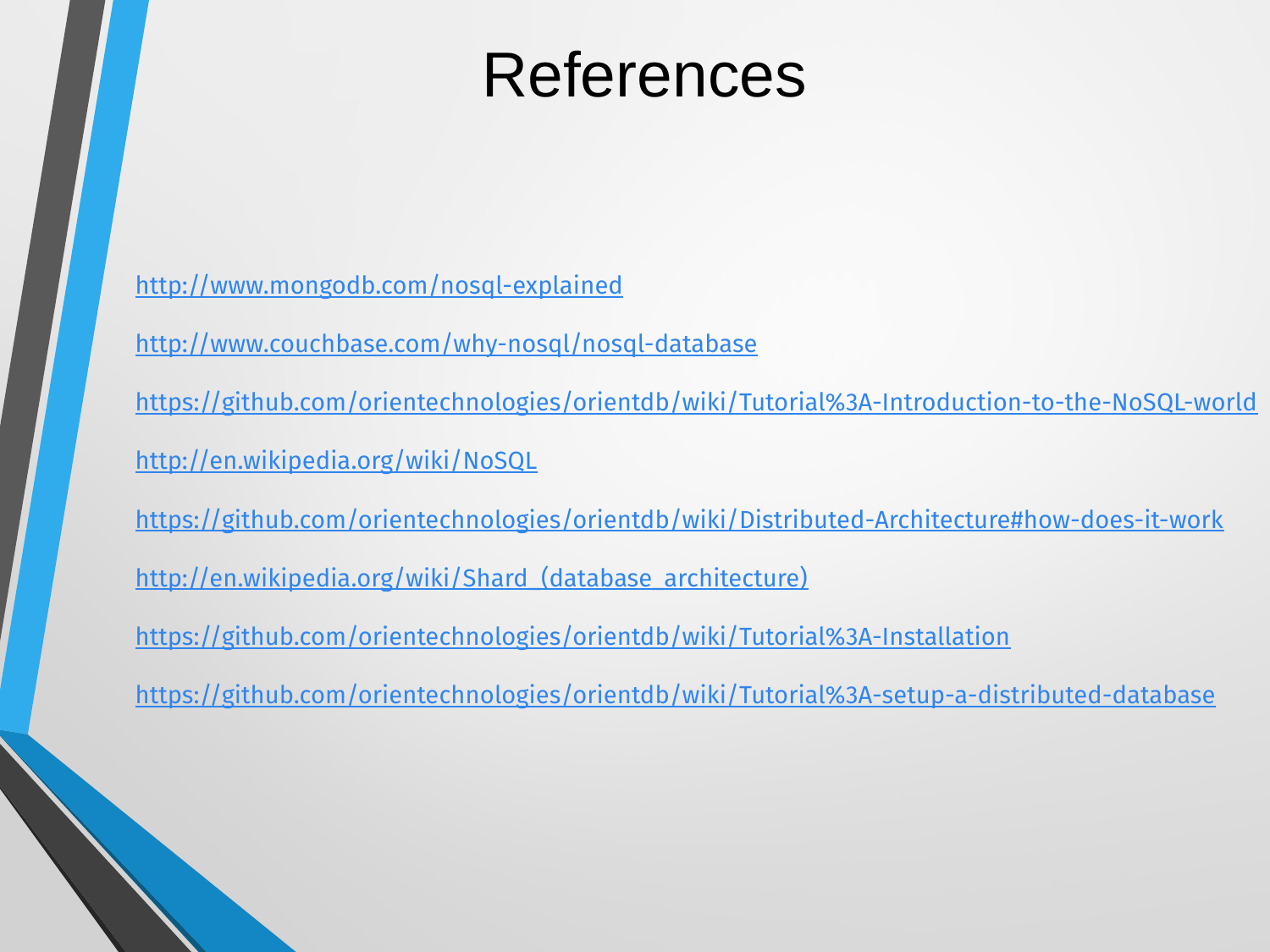

# References
http://www.mongodb.com/nosql-explained
http://www.couchbase.com/why-nosql/nosql-database
https://github.com/orientechnologies/orientdb/wiki/Tutorial%3A-Introduction-to-the-NoSQL-world
http://en.wikipedia.org/wiki/NoSQL
https://github.com/orientechnologies/orientdb/wiki/Distributed-Architecture#how-does-it-work
http://en.wikipedia.org/wiki/Shard_(database_architecture)
https://github.com/orientechnologies/orientdb/wiki/Tutorial%3A-Installation
https://github.com/orientechnologies/orientdb/wiki/Tutorial%3A-setup-a-distributed-database